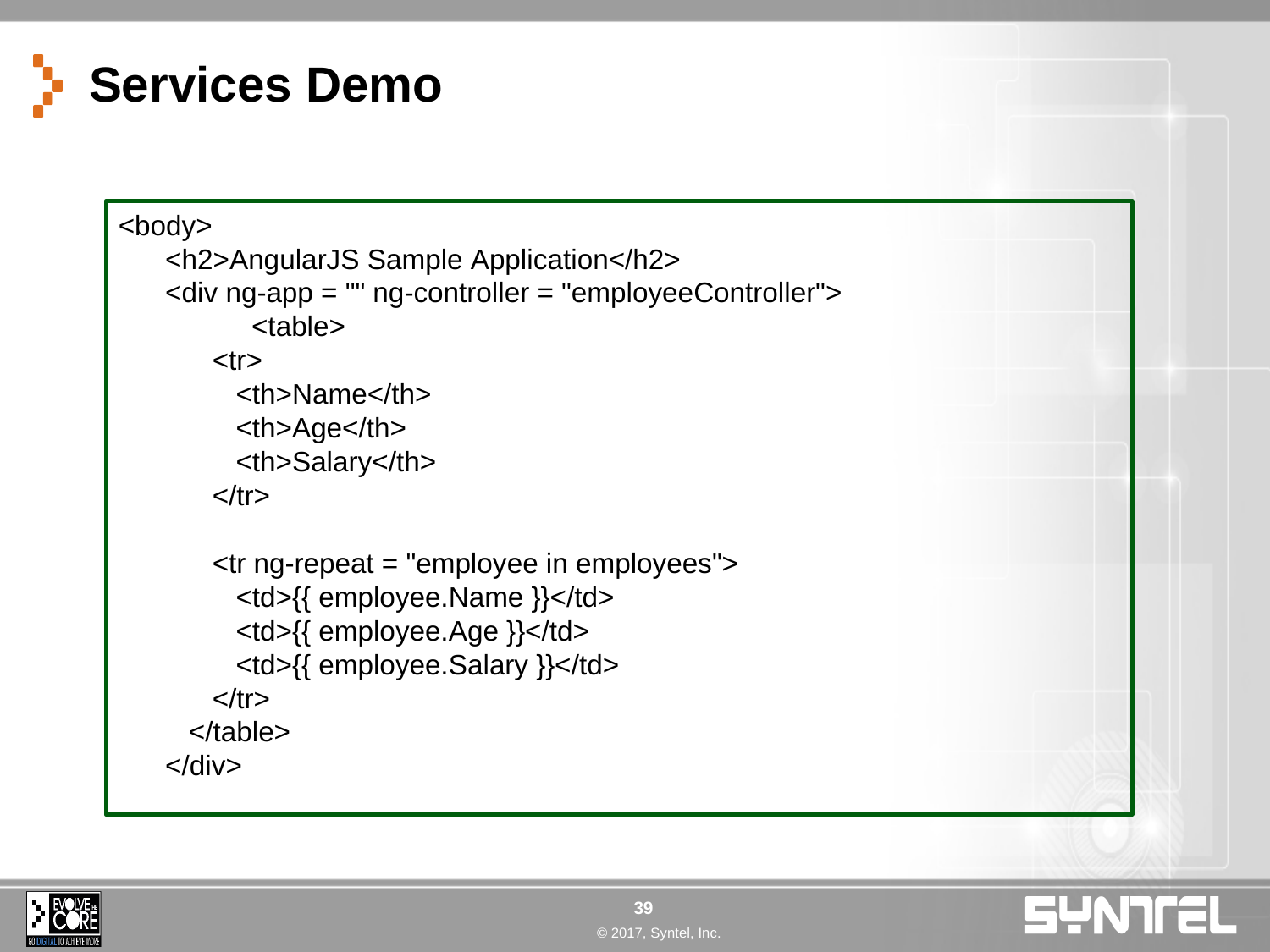

# Services Demo
<body>
      <h2>AngularJS Sample Application</h2>
      <div ng-app = "" ng-controller = "employeeController">
                 <table>
            <tr>
               <th>Name</th>
               <th>Age</th>
               <th>Salary</th>
            </tr>

            <tr ng-repeat = "employee in employees">
               <td>{{ employee.Name }}</td>
               <td>{{ employee.Age }}</td>
               <td>{{ employee.Salary }}</td>
            </tr>
         </table>
      </div>